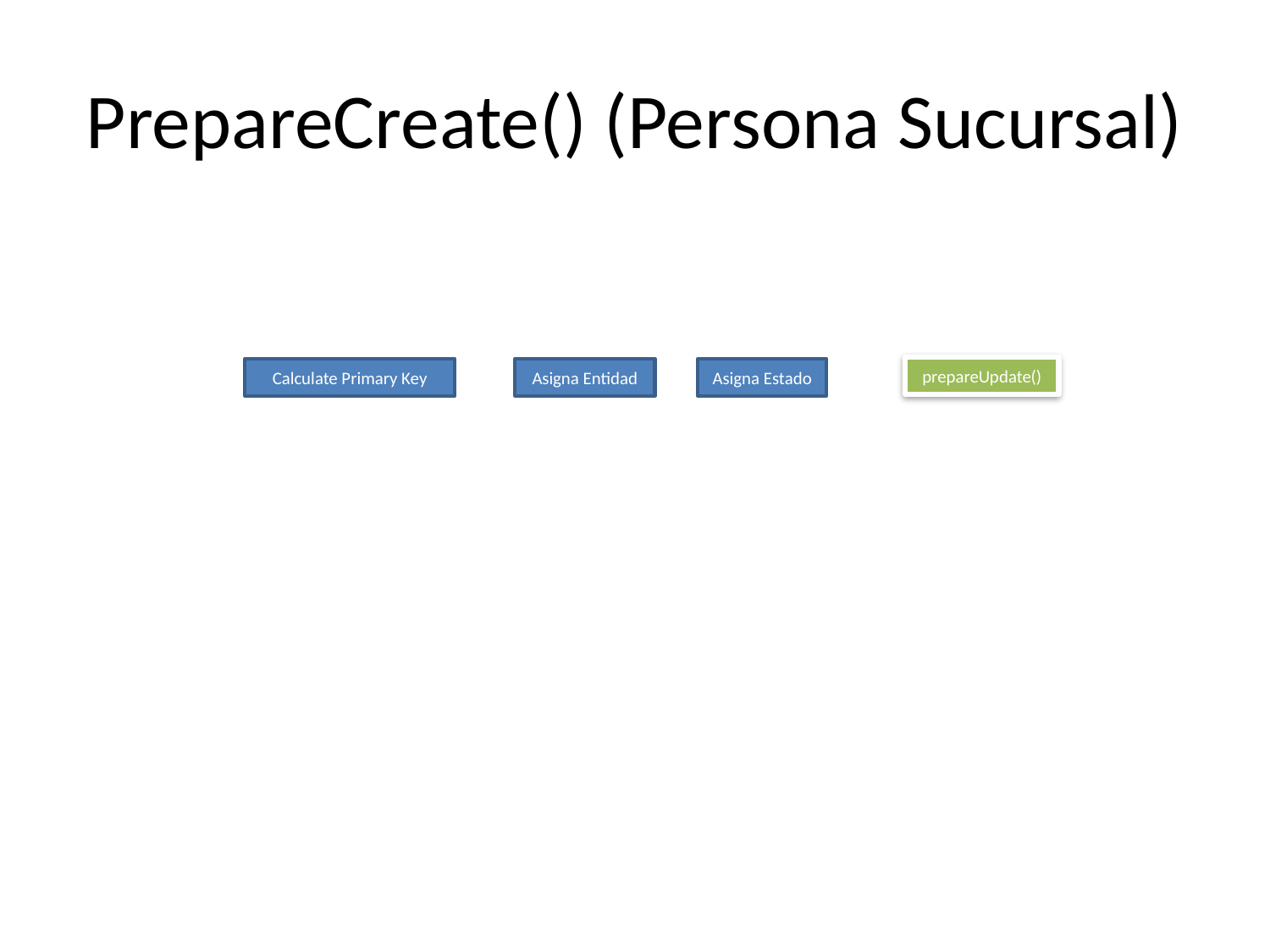

PrepareCreate() (Persona Sucursal)
prepareUpdate()
Calculate Primary Key
Asigna Entidad
Asigna Estado